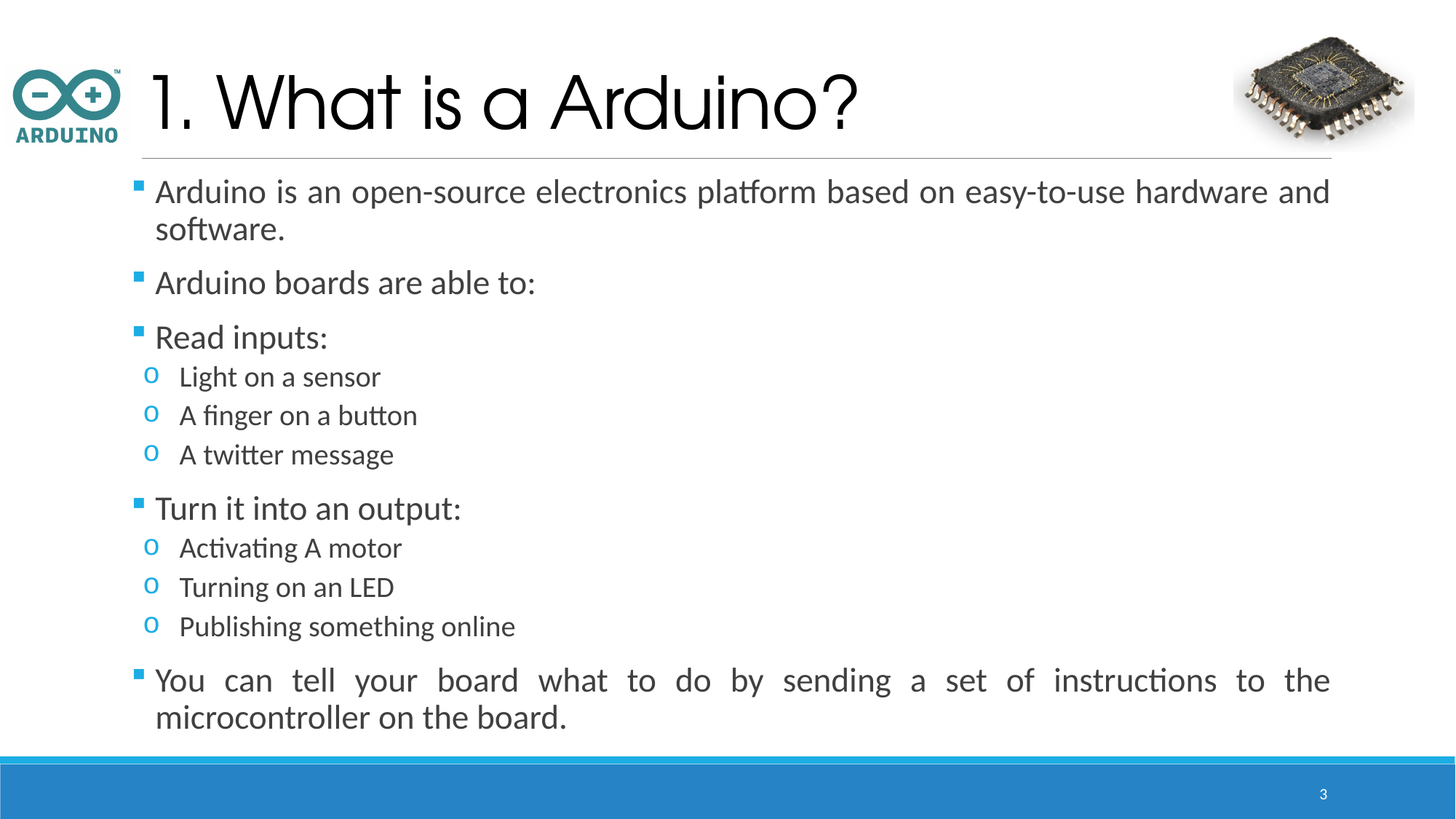

# 1. What is a Arduino?
Arduino is an open-source electronics platform based on easy-to-use hardware and software.
Arduino boards are able to:
Read inputs:
Light on a sensor
A finger on a button
A twitter message
Turn it into an output:
Activating A motor
Turning on an LED
Publishing something online
You can tell your board what to do by sending a set of instructions to the microcontroller on the board.
3